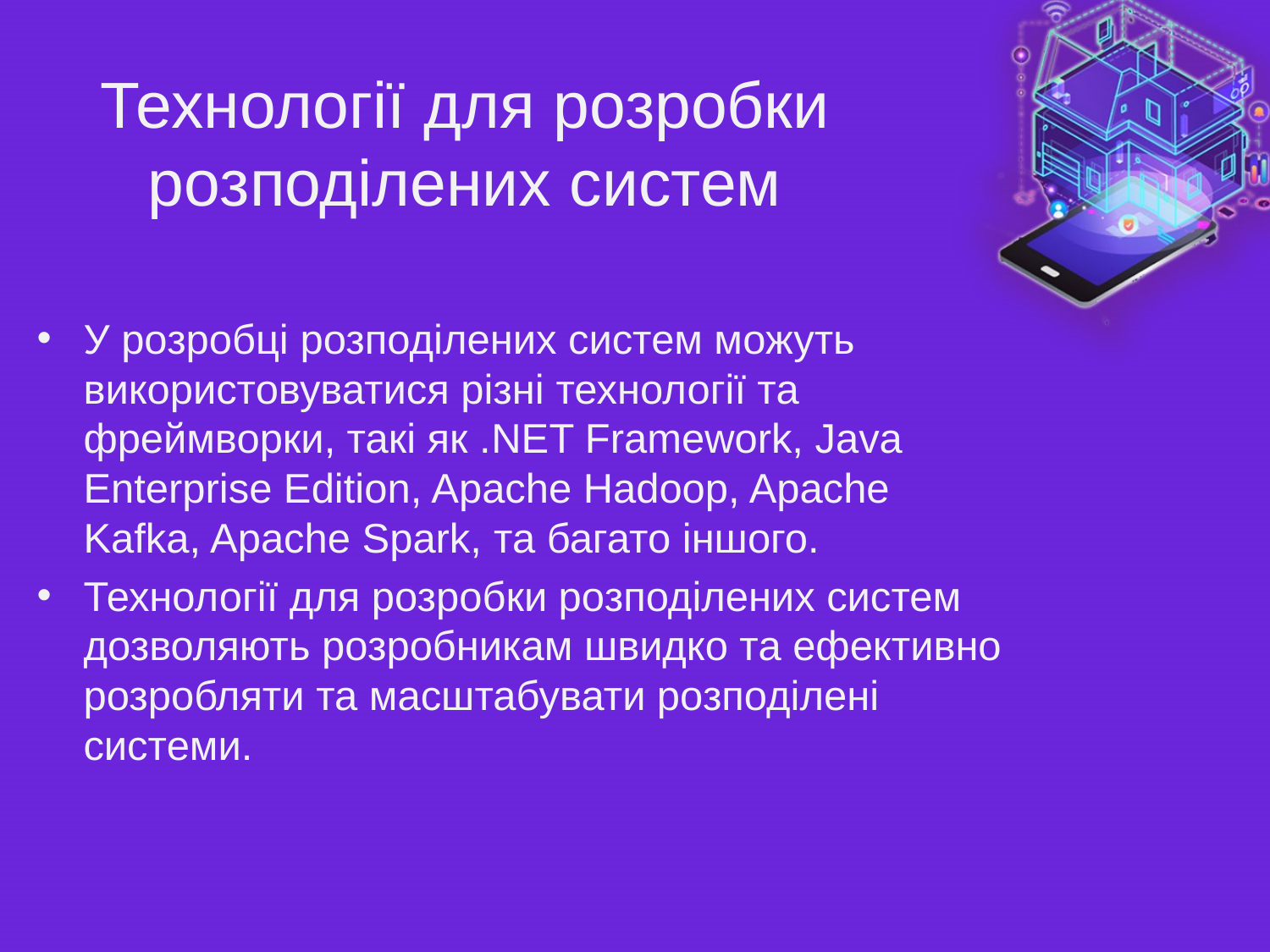

# Технології для розробки розподілених систем
У розробці розподілених систем можуть використовуватися різні технології та фреймворки, такі як .NET Framework, Java Enterprise Edition, Apache Hadoop, Apache Kafka, Apache Spark, та багато іншого.
Технології для розробки розподілених систем дозволяють розробникам швидко та ефективно розробляти та масштабувати розподілені системи.